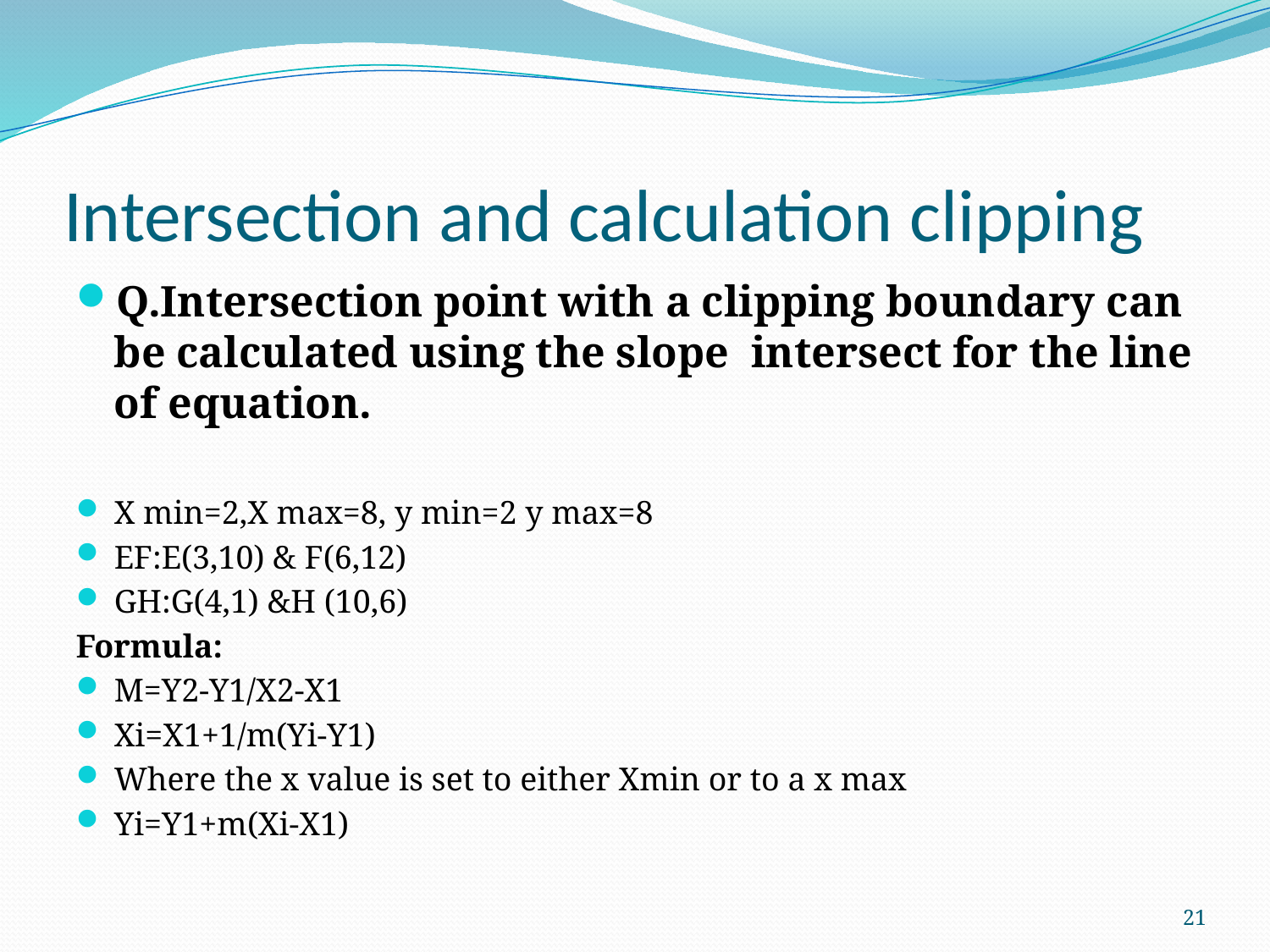

# Intersection and calculation clipping
Q.Intersection point with a clipping boundary can be calculated using the slope  intersect for the line of equation.

X min=2,X max=8, y min=2 y max=8
EF:E(3,10) & F(6,12)
GH:G(4,1) &H (10,6)
Formula:
M=Y2-Y1/X2-X1
Xi=X1+1/m(Yi-Y1)
Where the x value is set to either Xmin or to a x max
Yi=Y1+m(Xi-X1)

21